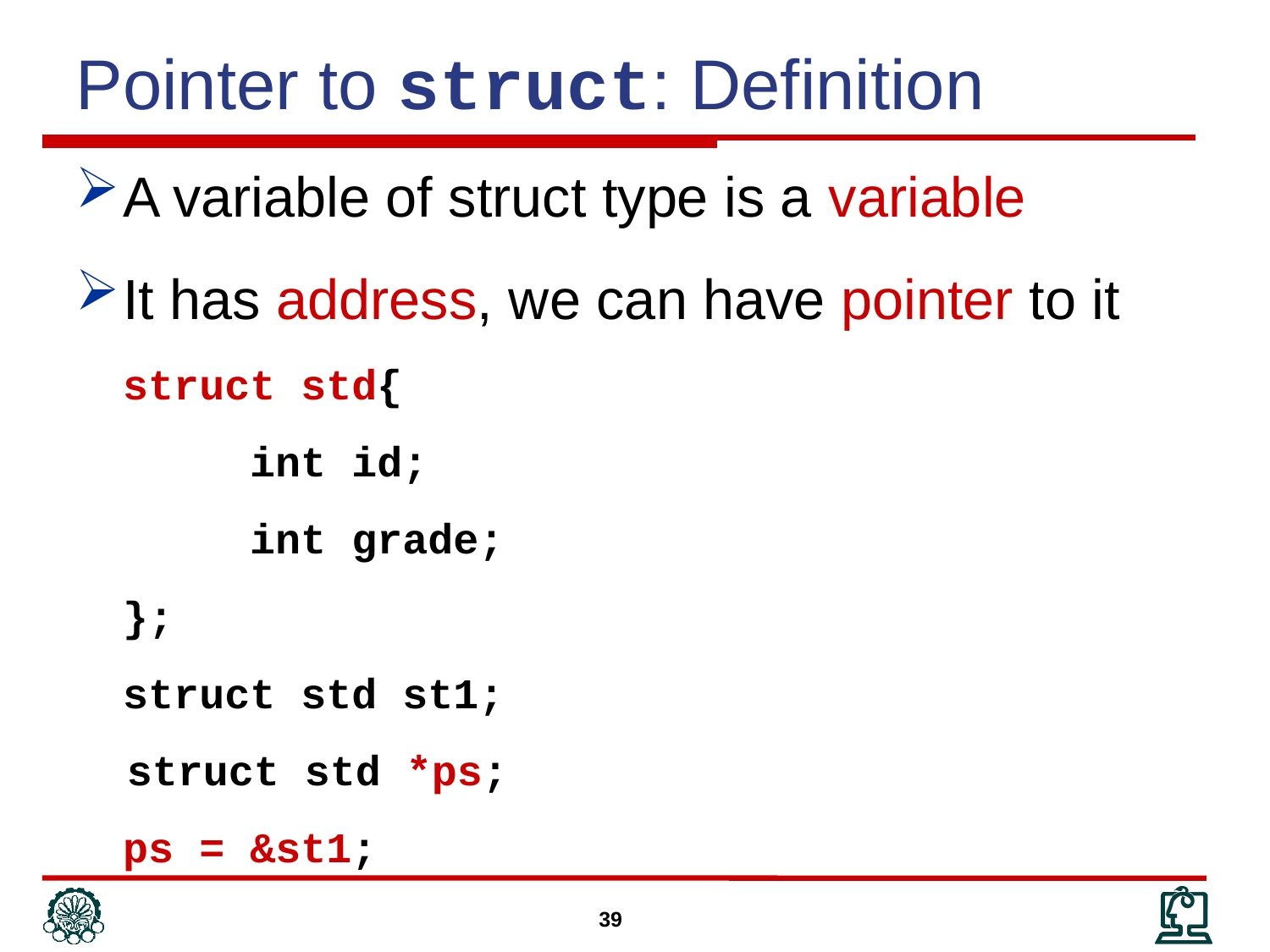

Pointer to struct: Definition
A variable of struct type is a variable
It has address, we can have pointer to it
	struct std{
		int id;
		int grade;
	};
	struct std st1;
  struct std *ps;
	ps = &st1;
39